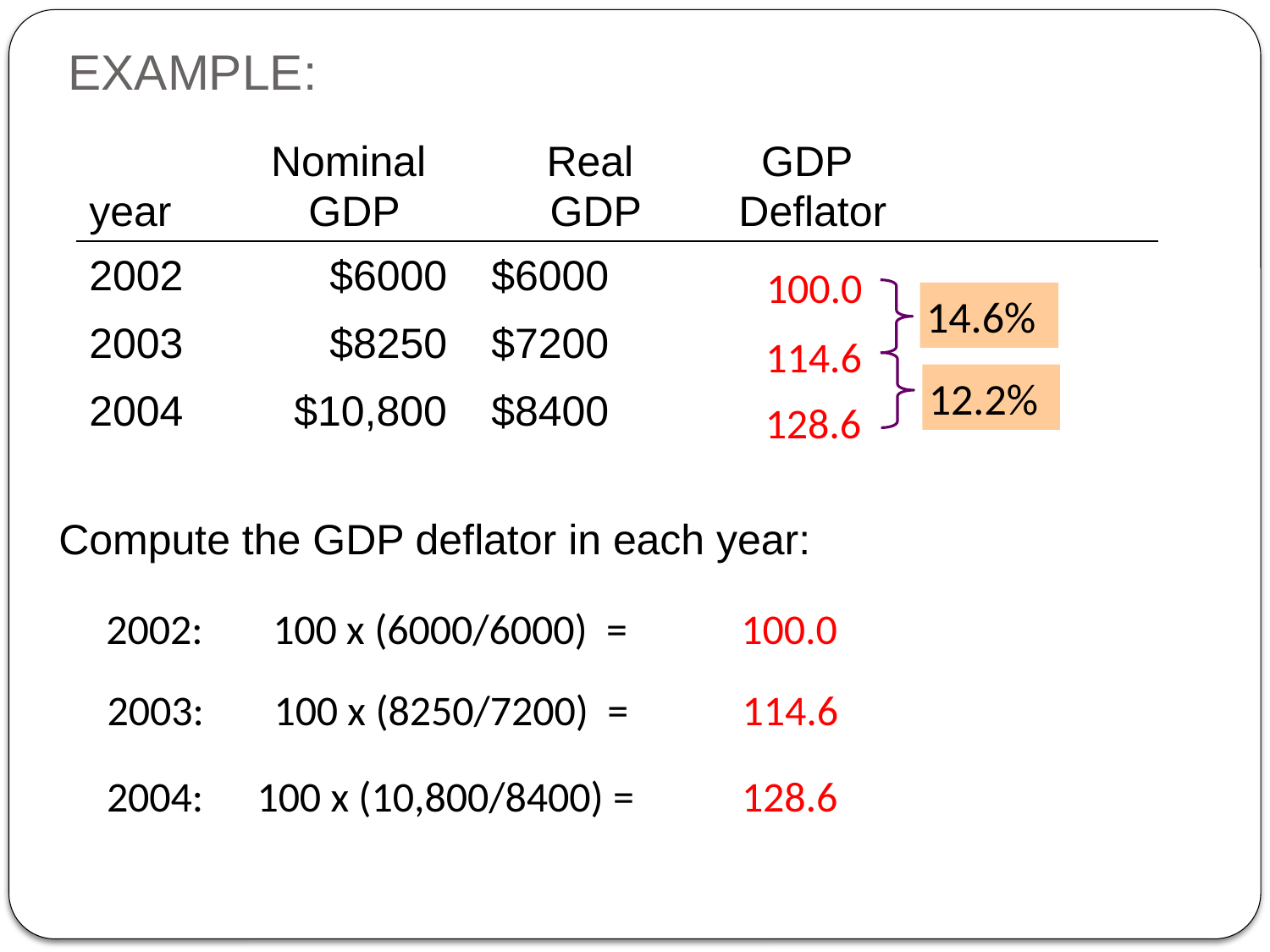

# EXAMPLE:
| year | Nominal GDP | Real GDP | GDP Deflator |  |
| --- | --- | --- | --- | --- |
| 2002 | $6000 | $6000 |  |  |
| 2003 | $8250 | $7200 |  |  |
| 2004 | $10,800 | $8400 |  |  |
100.0
2002:	100 x (6000/6000)  = 	100.0

14.6%
114.6
2003:	100 x (8250/7200)  = 	114.6

12.2%
128.6
2004:	100 x (10,800/8400) = 	128.6
Compute the GDP deflator in each year: